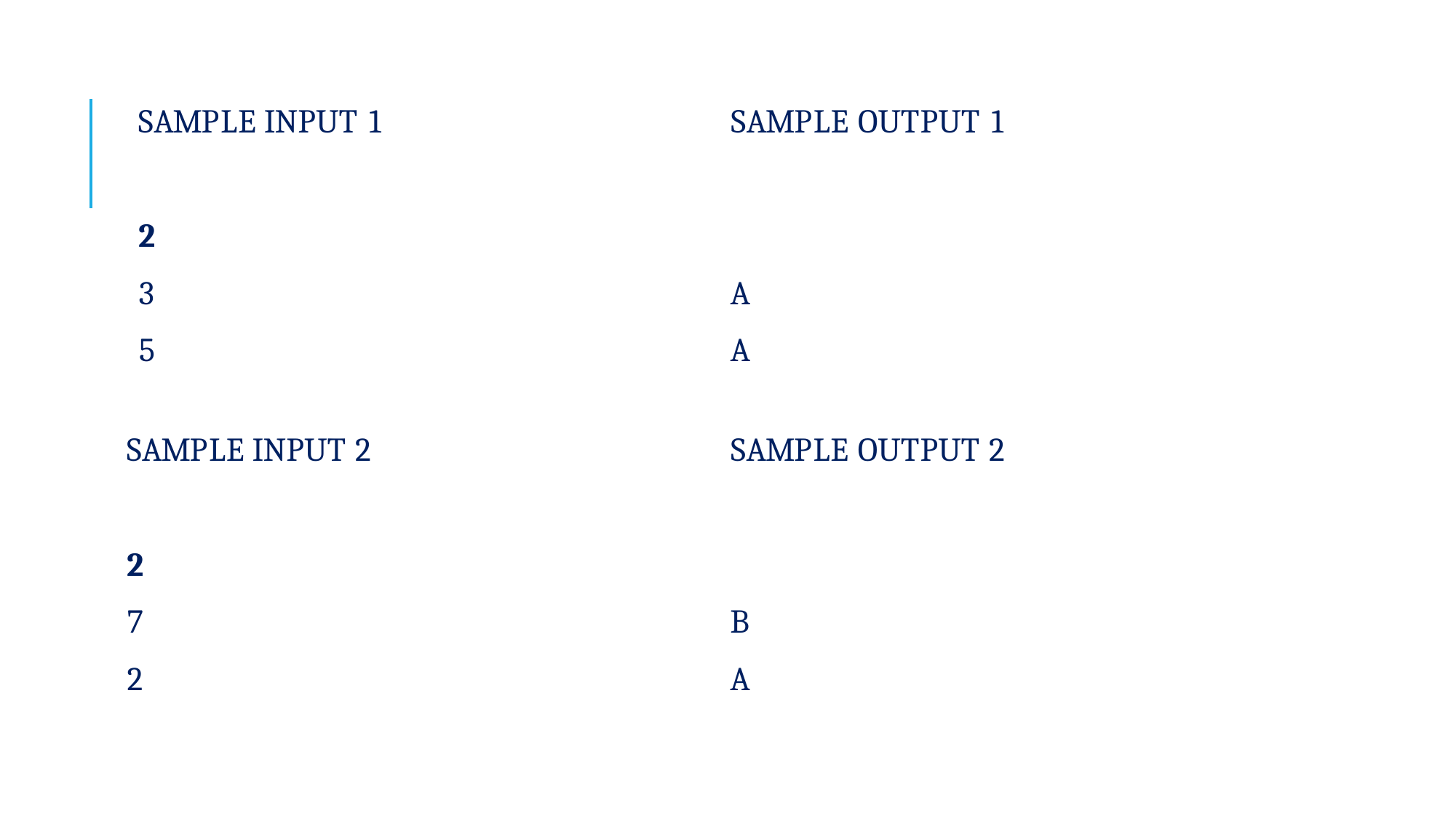

SAMPLE INPUT 1

2
3
5
SAMPLE OUTPUT 1

A
A
SAMPLE INPUT 2

2
7
2
SAMPLE OUTPUT 2

B
A